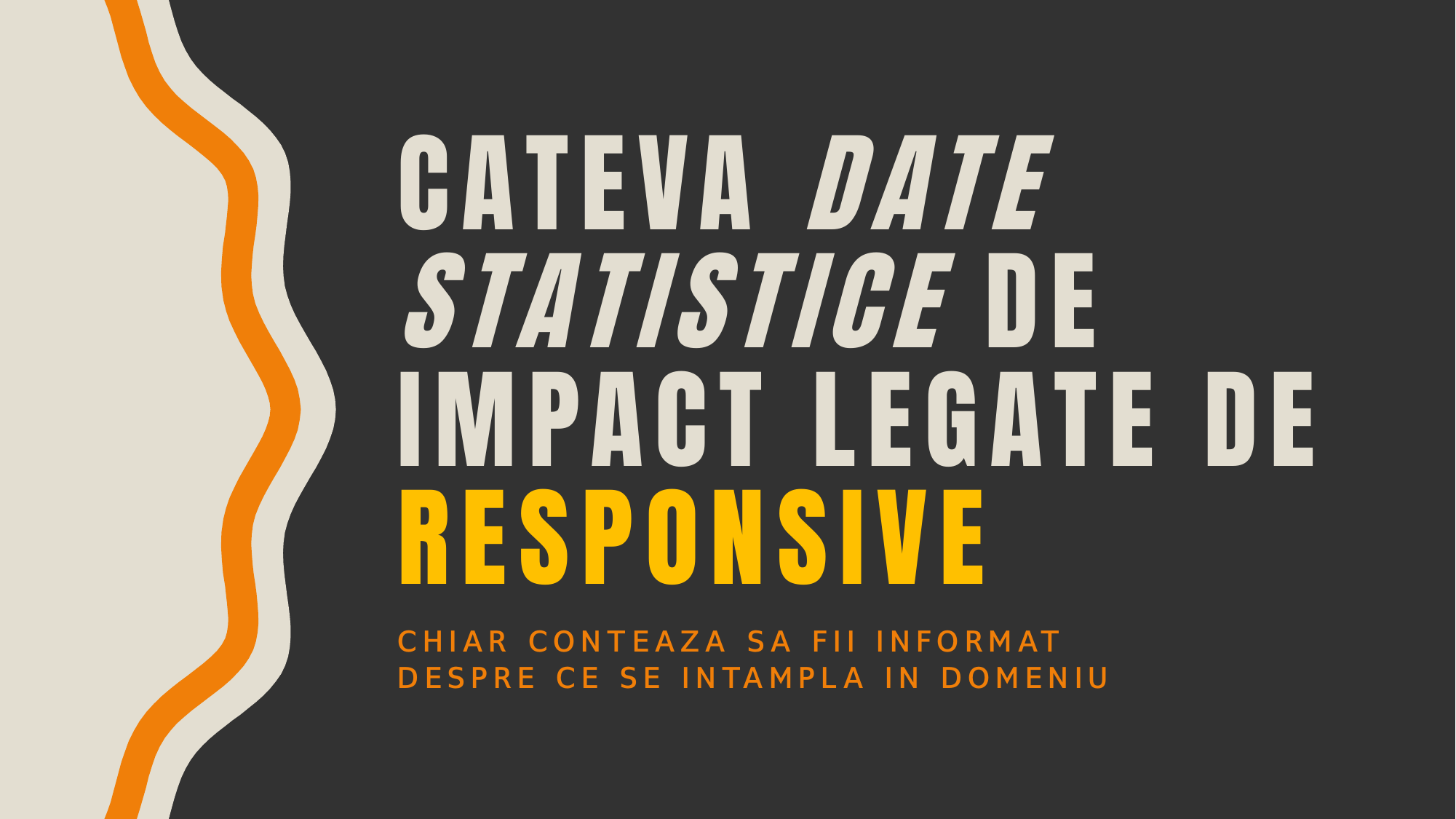

# Cateva date statistice de impact legate de responsive
Chiar conteaza sa fii informat despre ce se intampla in domeniu